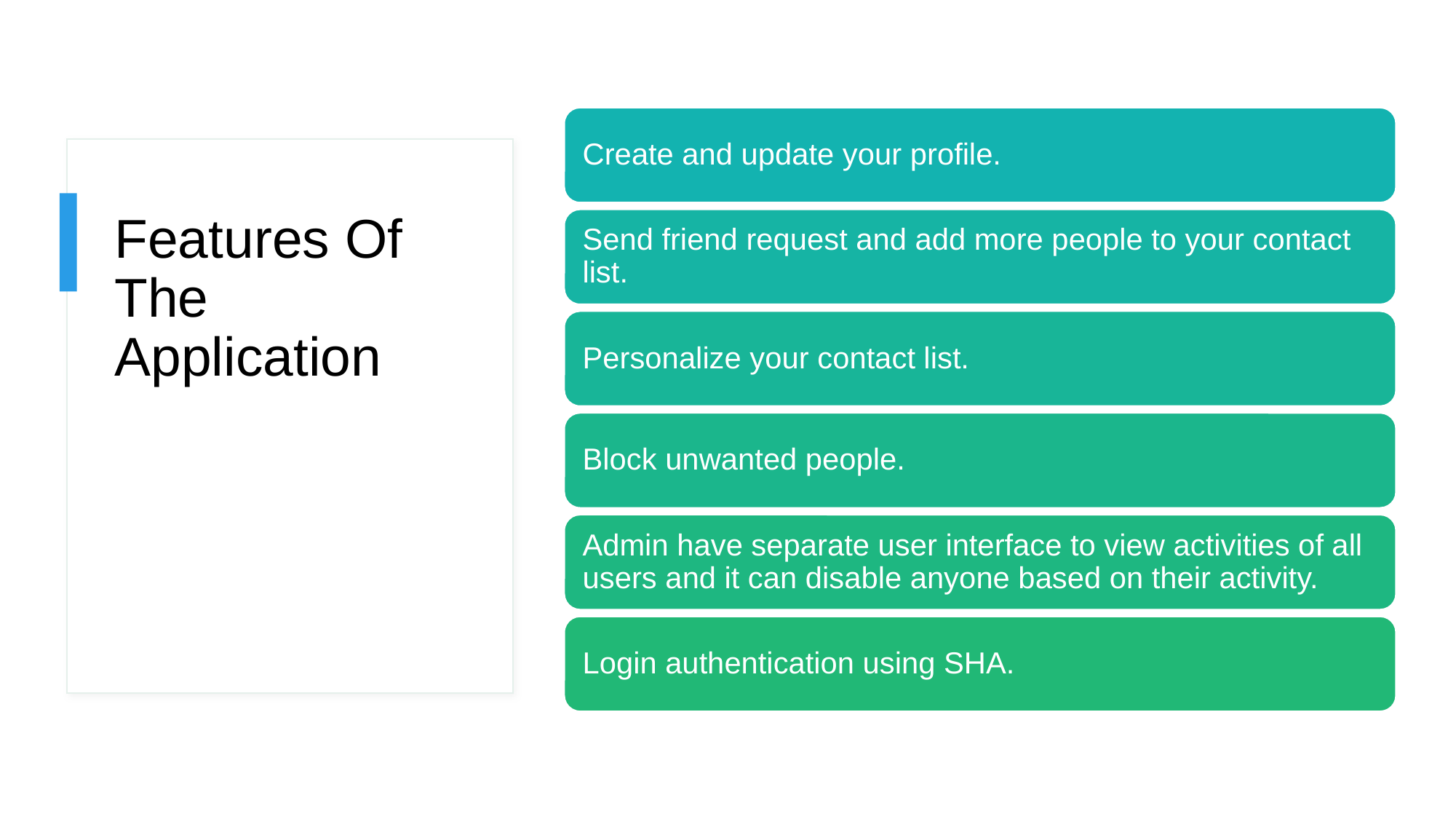

Create and update your profile.
Send friend request and add more people to your contact list.
Personalize your contact list.
Block unwanted people.
Admin have separate user interface to view activities of all users and it can disable anyone based on their activity.
Login authentication using SHA.

# Features Of The Application
GladConnect